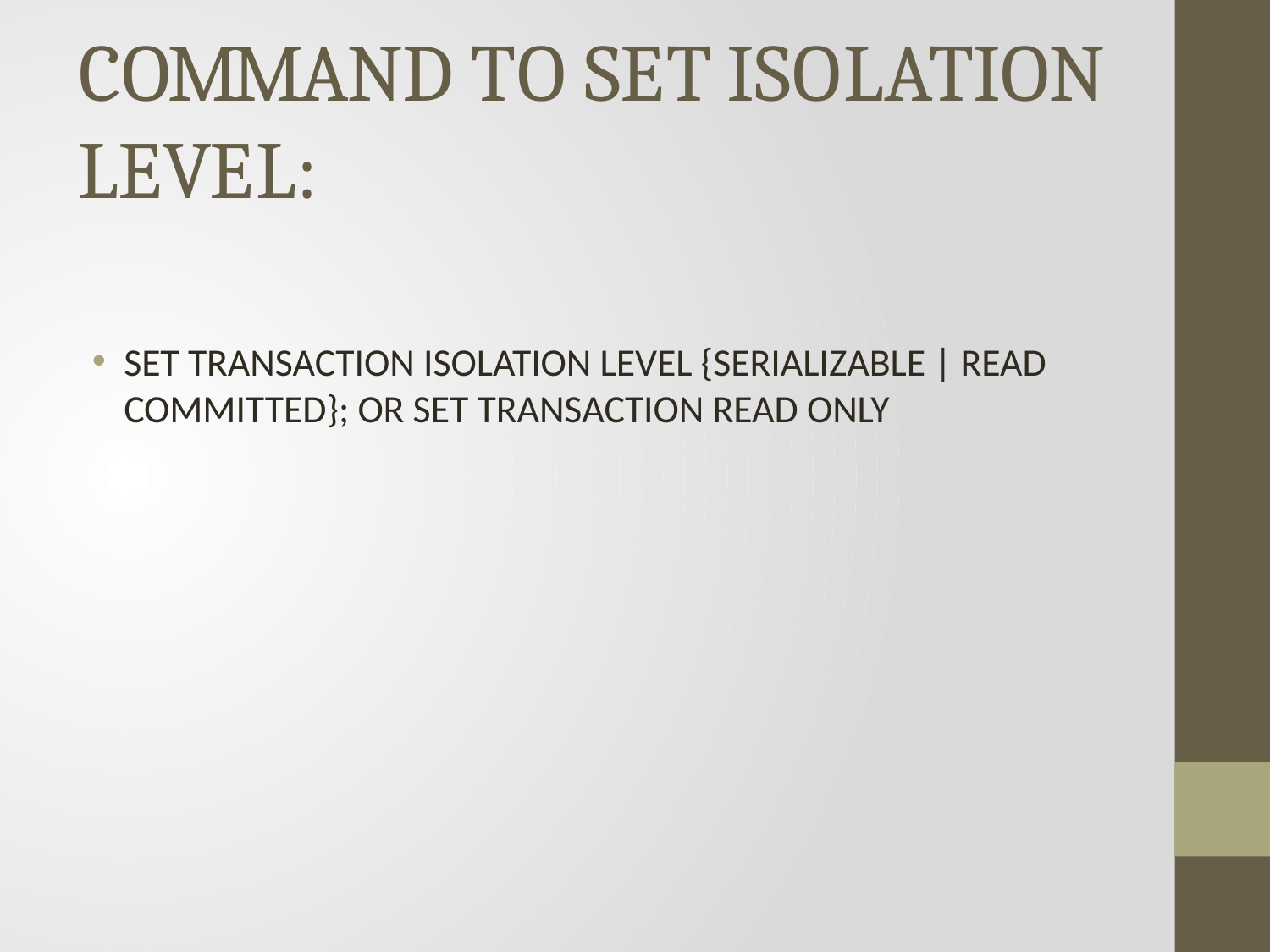

# COMMAND TO SET ISOLATION LEVEL:

SET TRANSACTION ISOLATION LEVEL {SERIALIZABLE | READ COMMITTED}; OR SET TRANSACTION READ ONLY